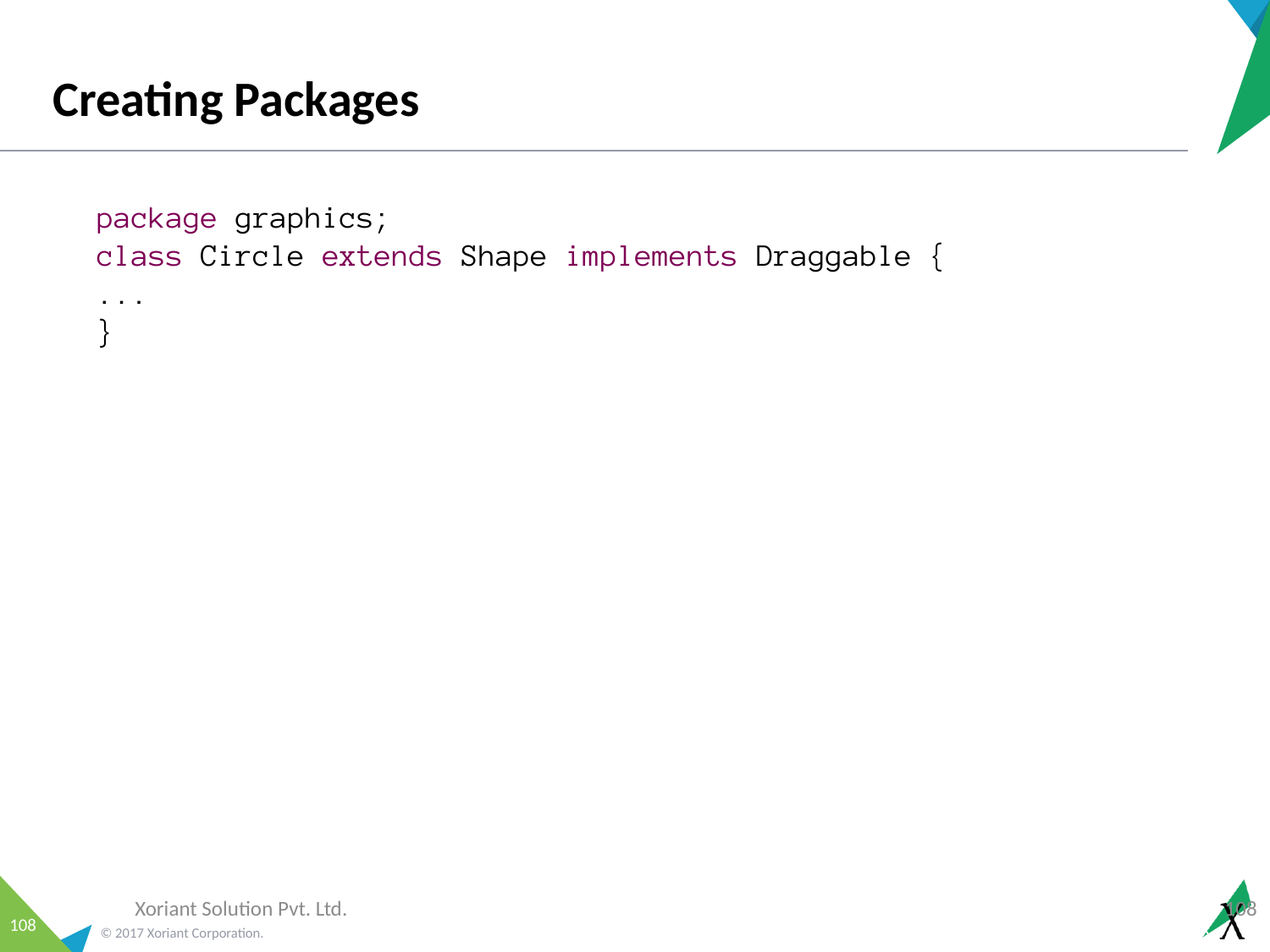

# Creating Packages
package graphics;
class Circle extends Shape implements Draggable {
...
}
Xoriant Solution Pvt. Ltd.
108